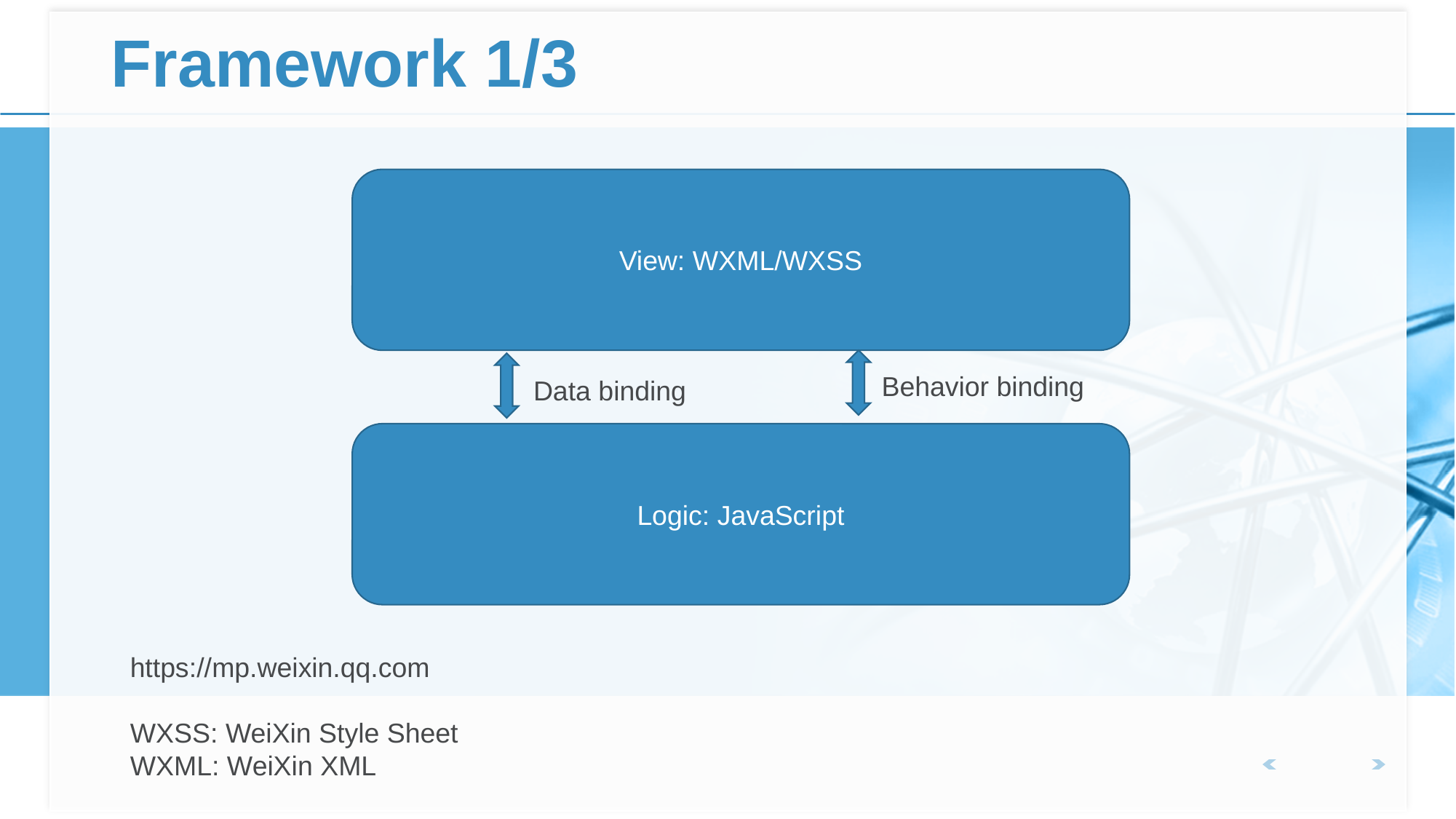

# Framework 1/3
View: WXML/WXSS

Behavior binding
Data binding
Logic: JavaScript
https://mp.weixin.qq.com

WXSS: WeiXin Style Sheet
WXML: WeiXin XML